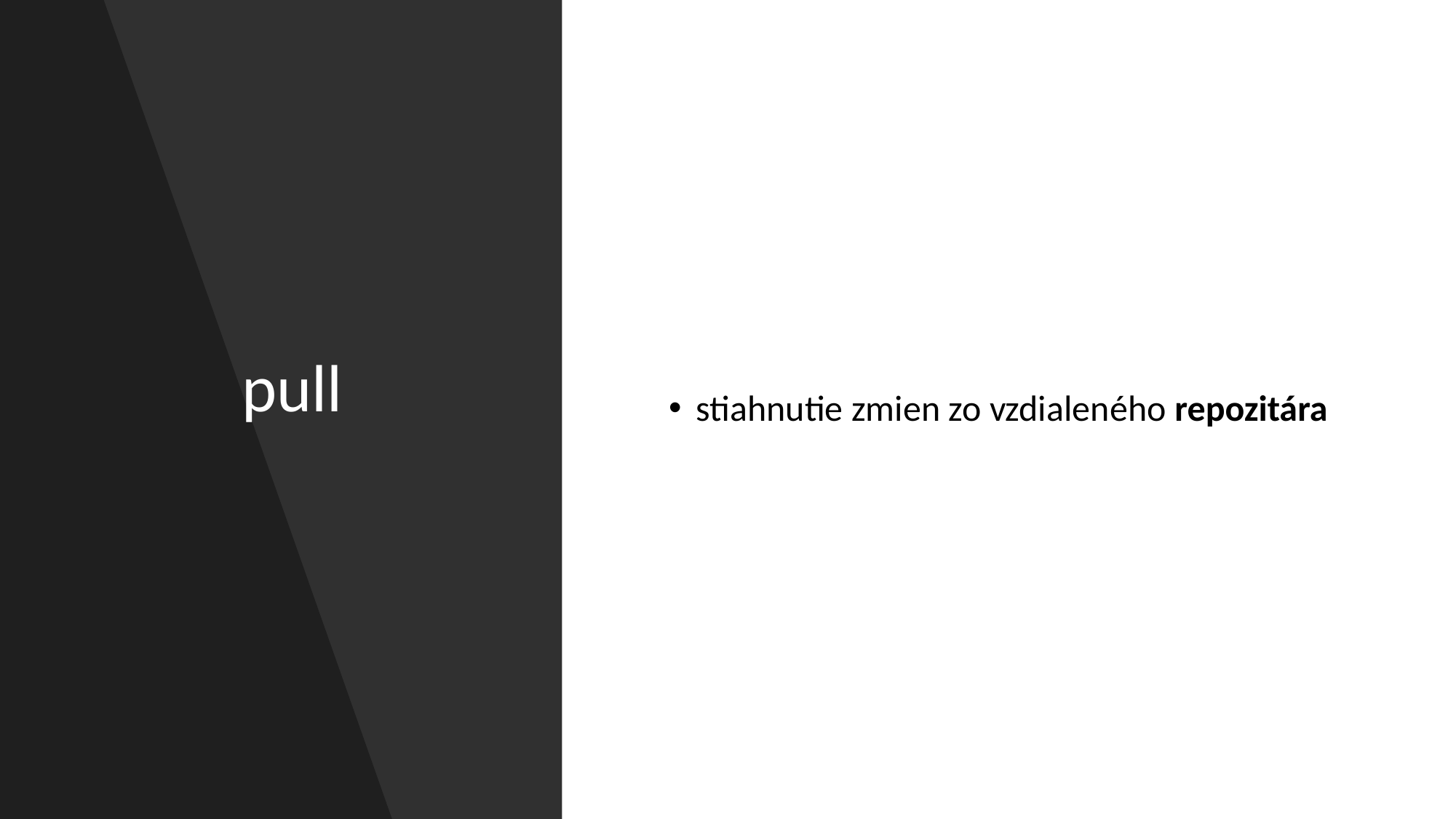

# pull
stiahnutie zmien zo vzdialeného repozitára